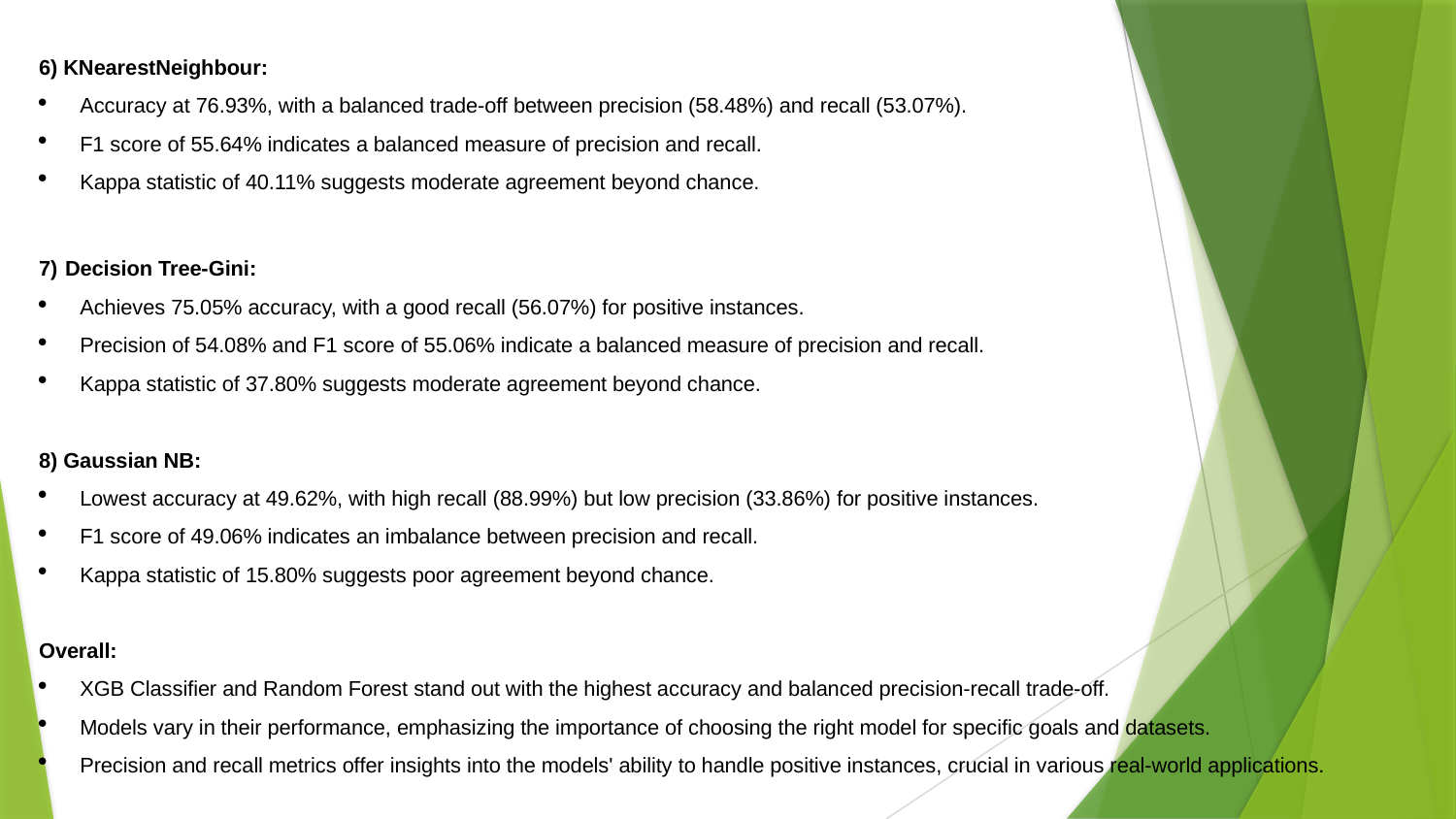

6) KNearestNeighbour:
Accuracy at 76.93%, with a balanced trade-off between precision (58.48%) and recall (53.07%).
F1 score of 55.64% indicates a balanced measure of precision and recall.
Kappa statistic of 40.11% suggests moderate agreement beyond chance.

7) Decision Tree-Gini:
Achieves 75.05% accuracy, with a good recall (56.07%) for positive instances.
Precision of 54.08% and F1 score of 55.06% indicate a balanced measure of precision and recall.
Kappa statistic of 37.80% suggests moderate agreement beyond chance.

8) Gaussian NB:
Lowest accuracy at 49.62%, with high recall (88.99%) but low precision (33.86%) for positive instances.
F1 score of 49.06% indicates an imbalance between precision and recall.
Kappa statistic of 15.80% suggests poor agreement beyond chance.

Overall:
XGB Classifier and Random Forest stand out with the highest accuracy and balanced precision-recall trade-off.
Models vary in their performance, emphasizing the importance of choosing the right model for specific goals and datasets.
Precision and recall metrics offer insights into the models' ability to handle positive instances, crucial in various real-world applications.